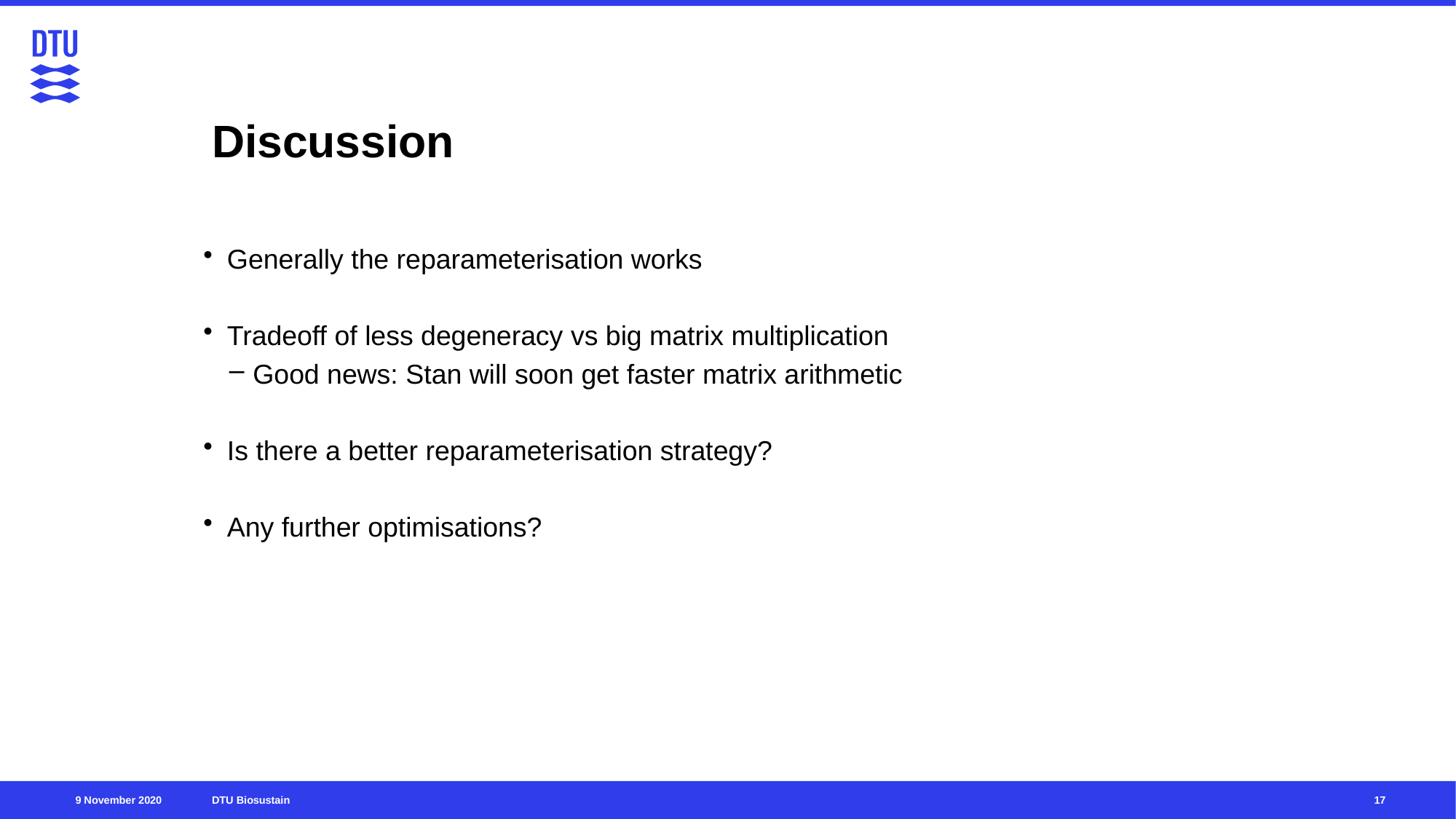

# Discussion

Generally the reparameterisation works

Tradeoff of less degeneracy vs big matrix multiplication
Good news: Stan will soon get faster matrix arithmetic

Is there a better reparameterisation strategy?

Any further optimisations?

17